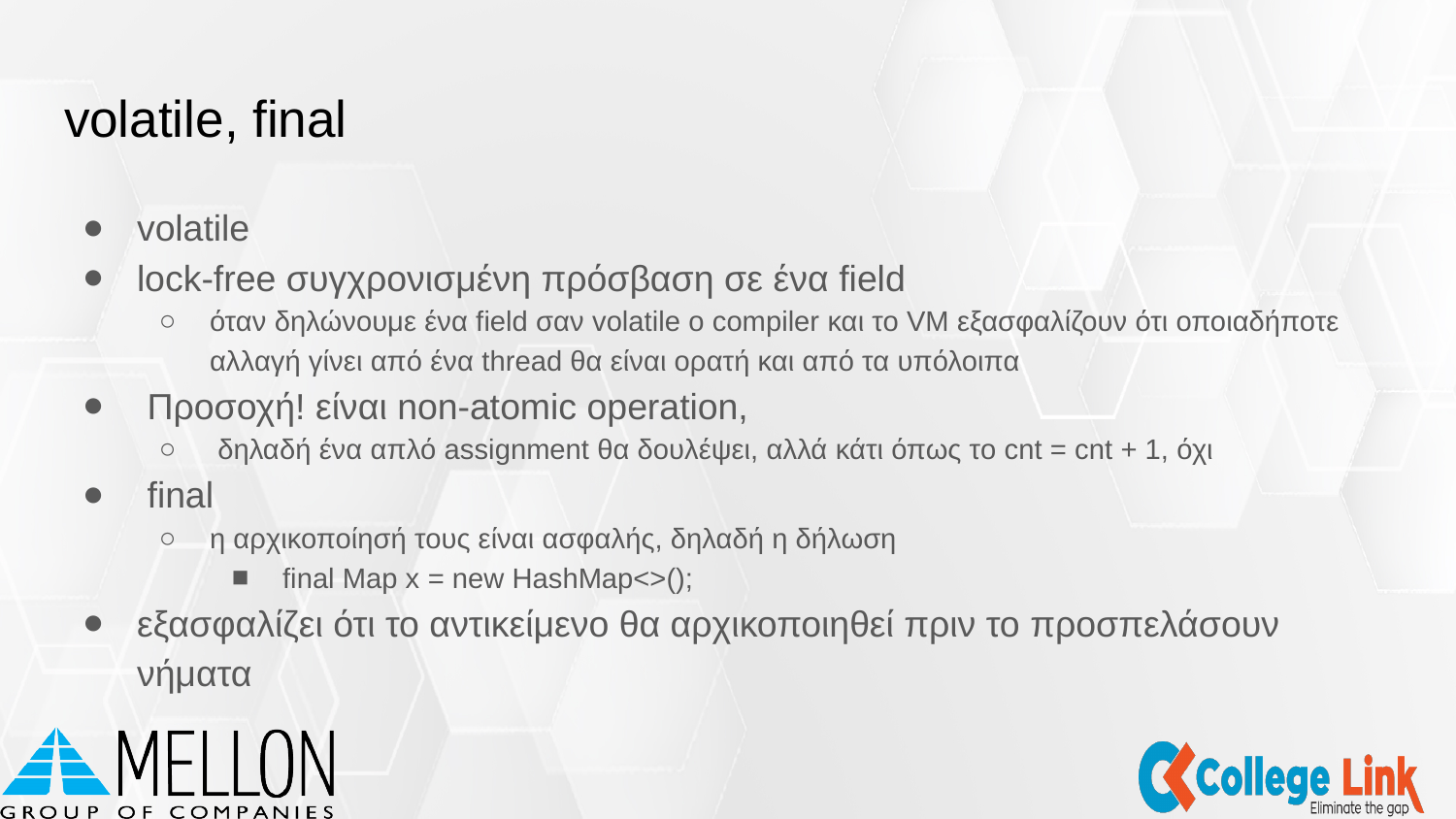

# volatile, final
volatile
lock-free συγχρονισμένη πρόσβαση σε ένα field
όταν δηλώνουμε ένα field σαν volatile ο compiler και το VM εξασφαλίζουν ότι οποιαδήποτε αλλαγή γίνει από ένα thread θα είναι ορατή και από τα υπόλοιπα
 Προσοχή! είναι non-atomic operation,
 δηλαδή ένα απλό assignment θα δουλέψει, αλλά κάτι όπως το cnt = cnt + 1, όχι
 final
η αρχικοποίησή τους είναι ασφαλής, δηλαδή η δήλωση
final Map x = new HashMap<>();
εξασφαλίζει ότι το αντικείμενο θα αρχικοποιηθεί πριν το προσπελάσουν νήματα